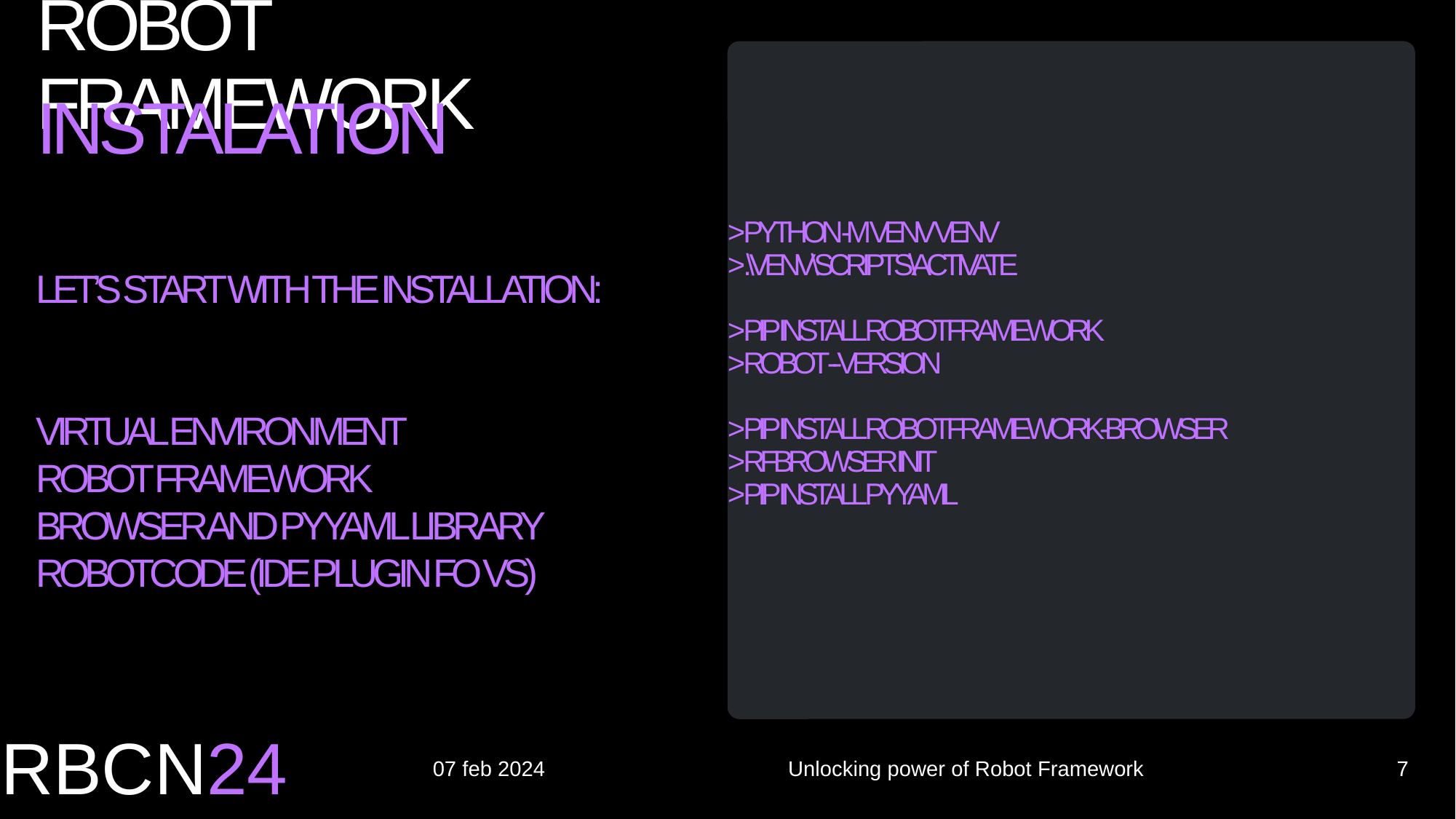

# Robot Framework
> python -m venv venv
> .\venv\Scripts\activate

> pip install robotframework
> robot --version

> pip install robotframework-browser
> rfbrowser init
> pip install pyyaml

Instalation
Let’s start with the installation:

Virtual environment
Robot Framework
Browser and pyyaml library
RobotCode (IDE plugin fo VS)

07 feb 2024
Unlocking power of Robot Framework
7